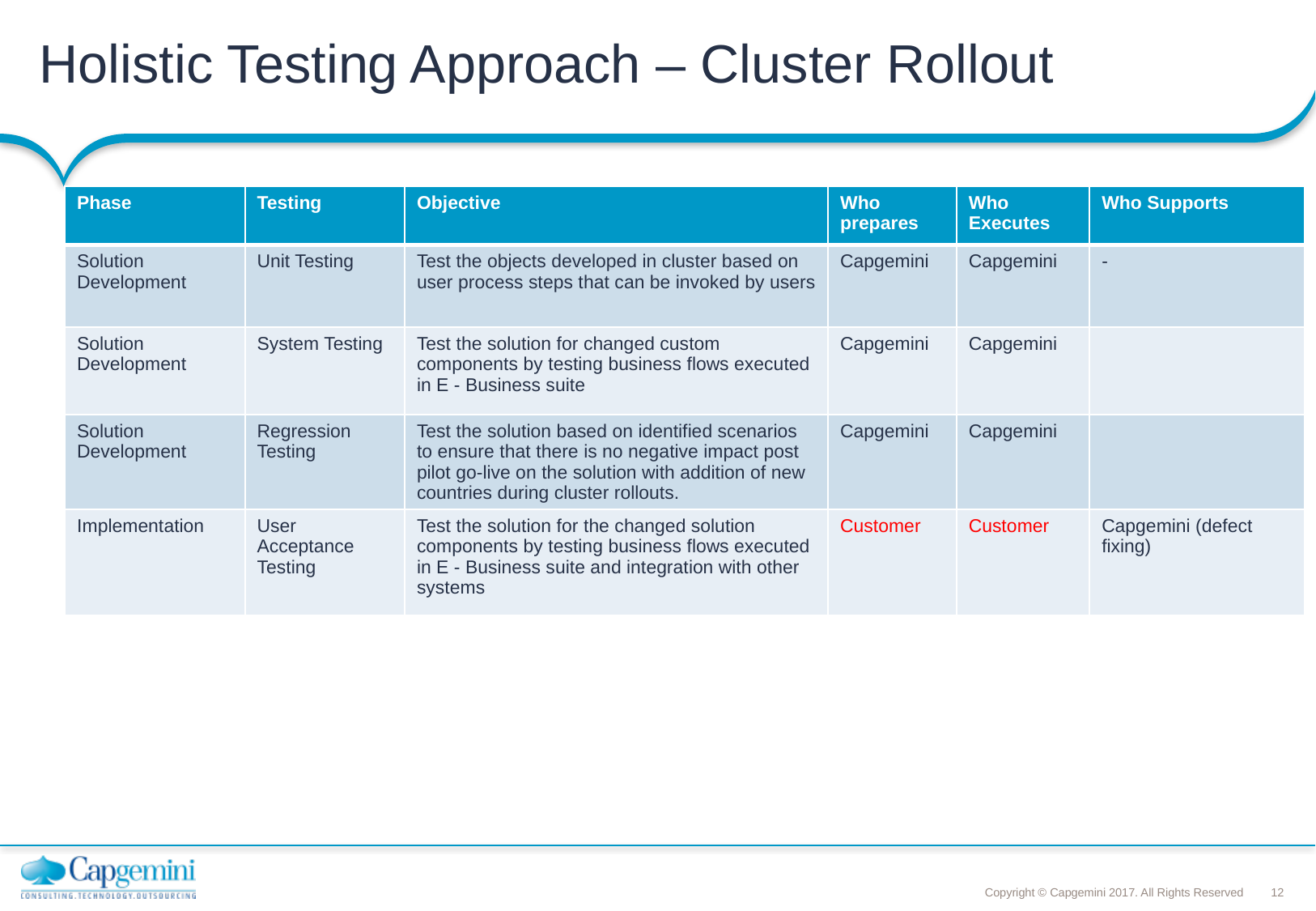

# Holistic Testing Approach – Cluster Rollout
| Phase | Testing | Objective | Who prepares | Who Executes | Who Supports |
| --- | --- | --- | --- | --- | --- |
| Solution Development | Unit Testing | Test the objects developed in cluster based on user process steps that can be invoked by users | Capgemini | Capgemini | - |
| Solution Development | System Testing | Test the solution for changed custom components by testing business flows executed in E - Business suite | Capgemini | Capgemini |  |
| Solution Development | Regression Testing | Test the solution based on identified scenarios to ensure that there is no negative impact post pilot go-live on the solution with addition of new countries during cluster rollouts. | Capgemini | Capgemini |  |
| Implementation | User Acceptance Testing | Test the solution for the changed solution components by testing business flows executed in E - Business suite and integration with other systems | Customer | Customer | Capgemini (defect fixing) |